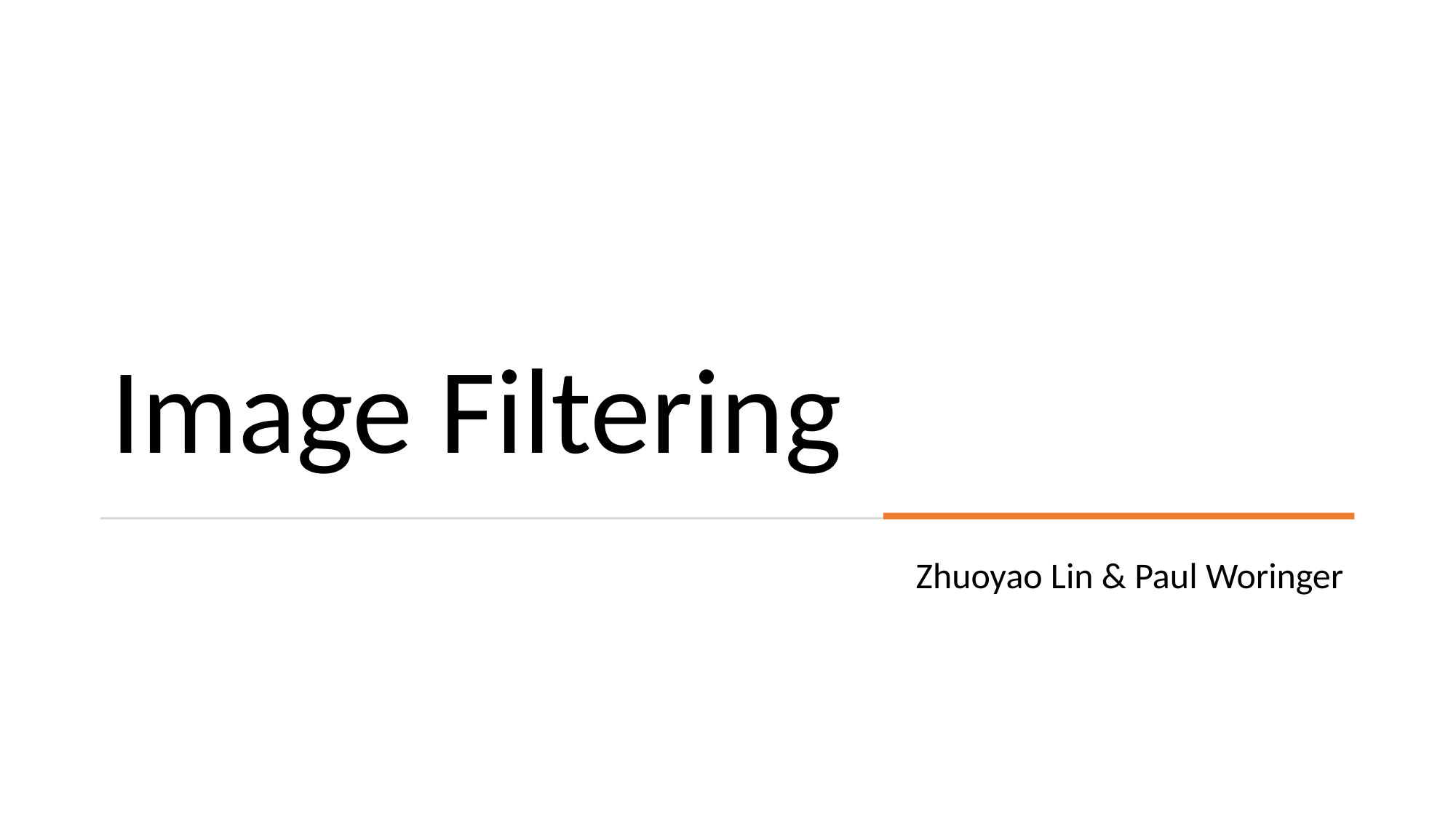

# Image Filtering

Zhuoyao Lin & Paul Woringer
1